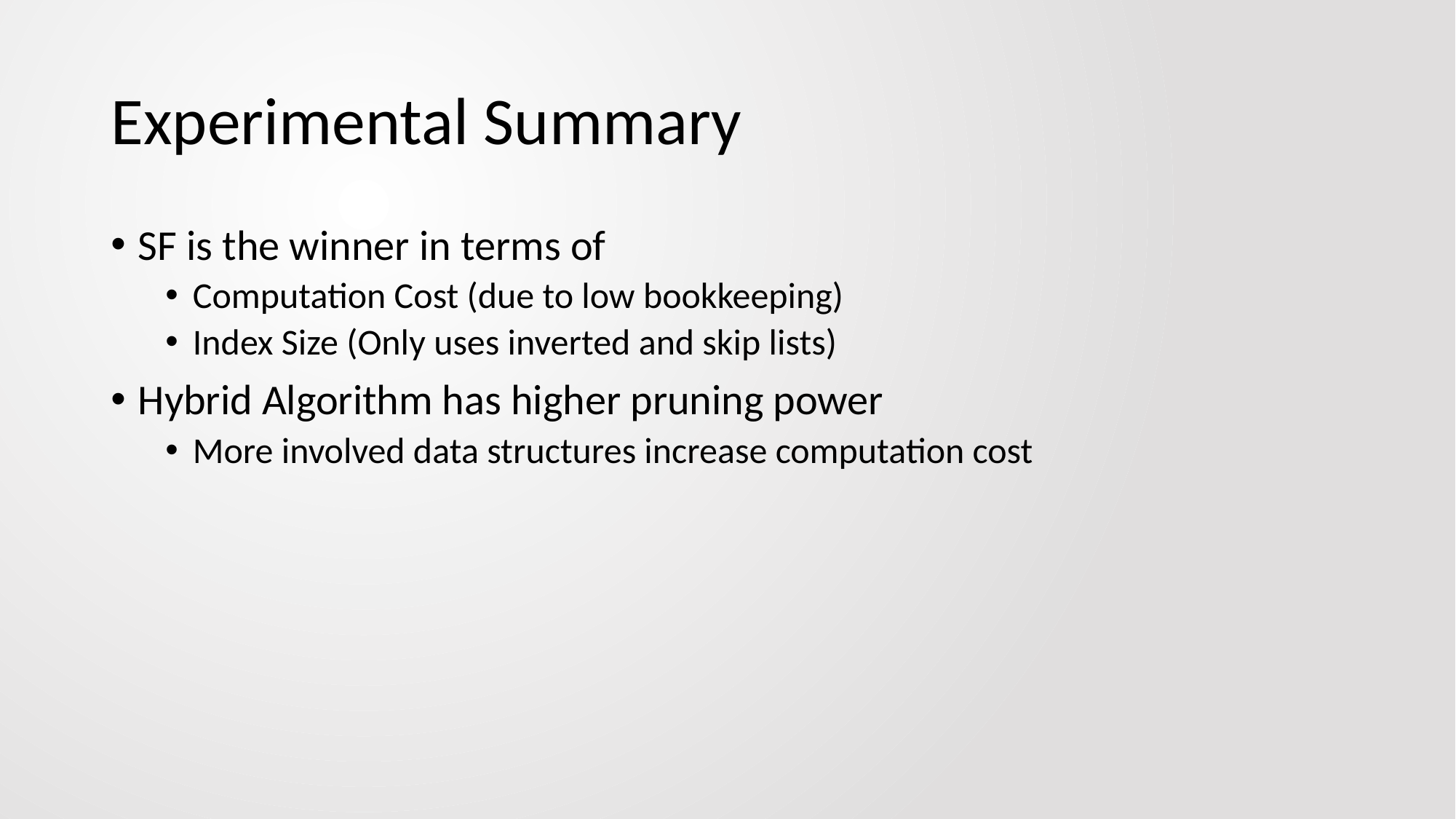

# Experimental Summary
SF is the winner in terms of
Computation Cost (due to low bookkeeping)
Index Size (Only uses inverted and skip lists)
Hybrid Algorithm has higher pruning power
More involved data structures increase computation cost